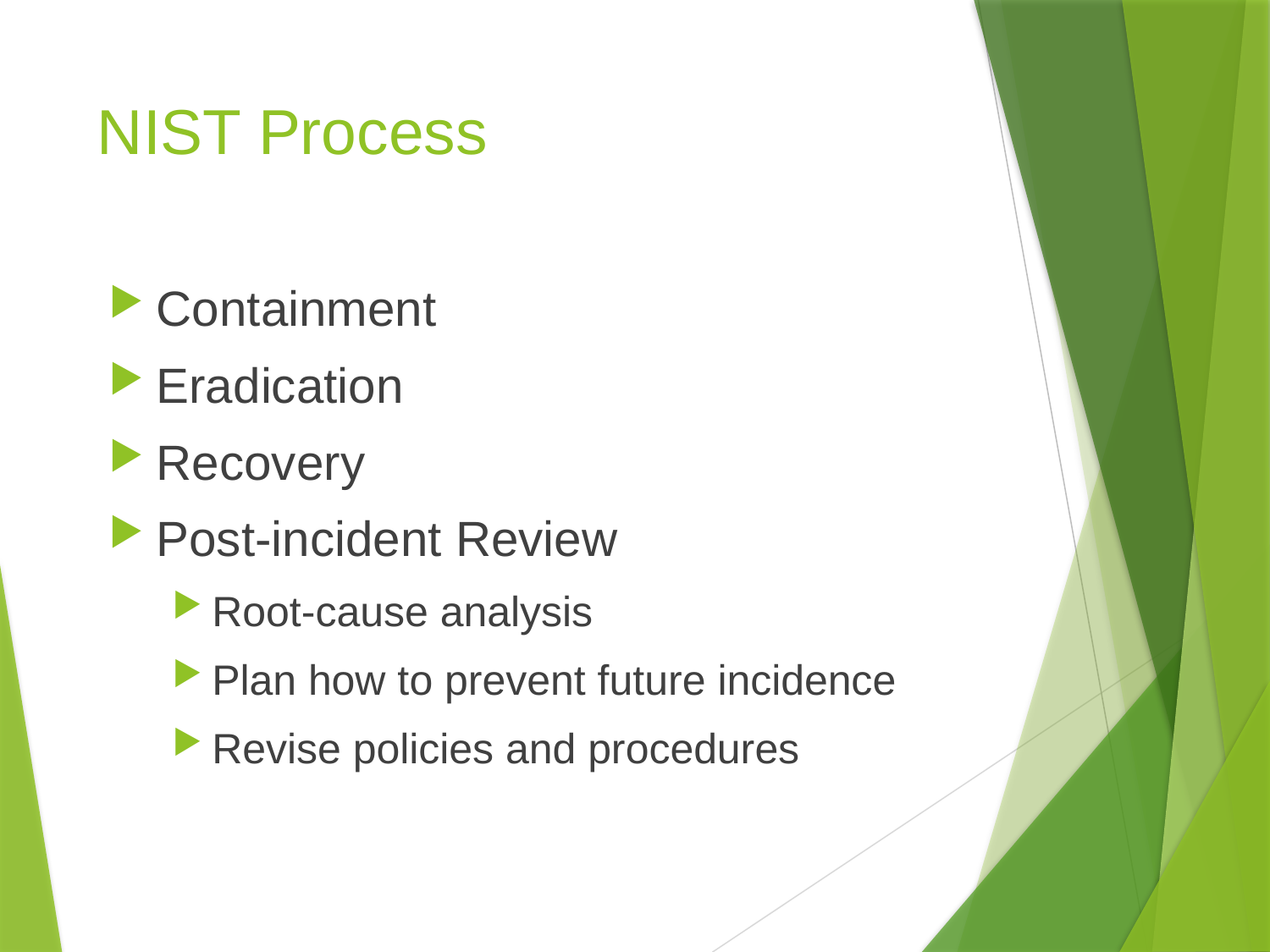

# NIST Process
Containment
Eradication
Recovery
Post-incident Review
Root-cause analysis
Plan how to prevent future incidence
Revise policies and procedures